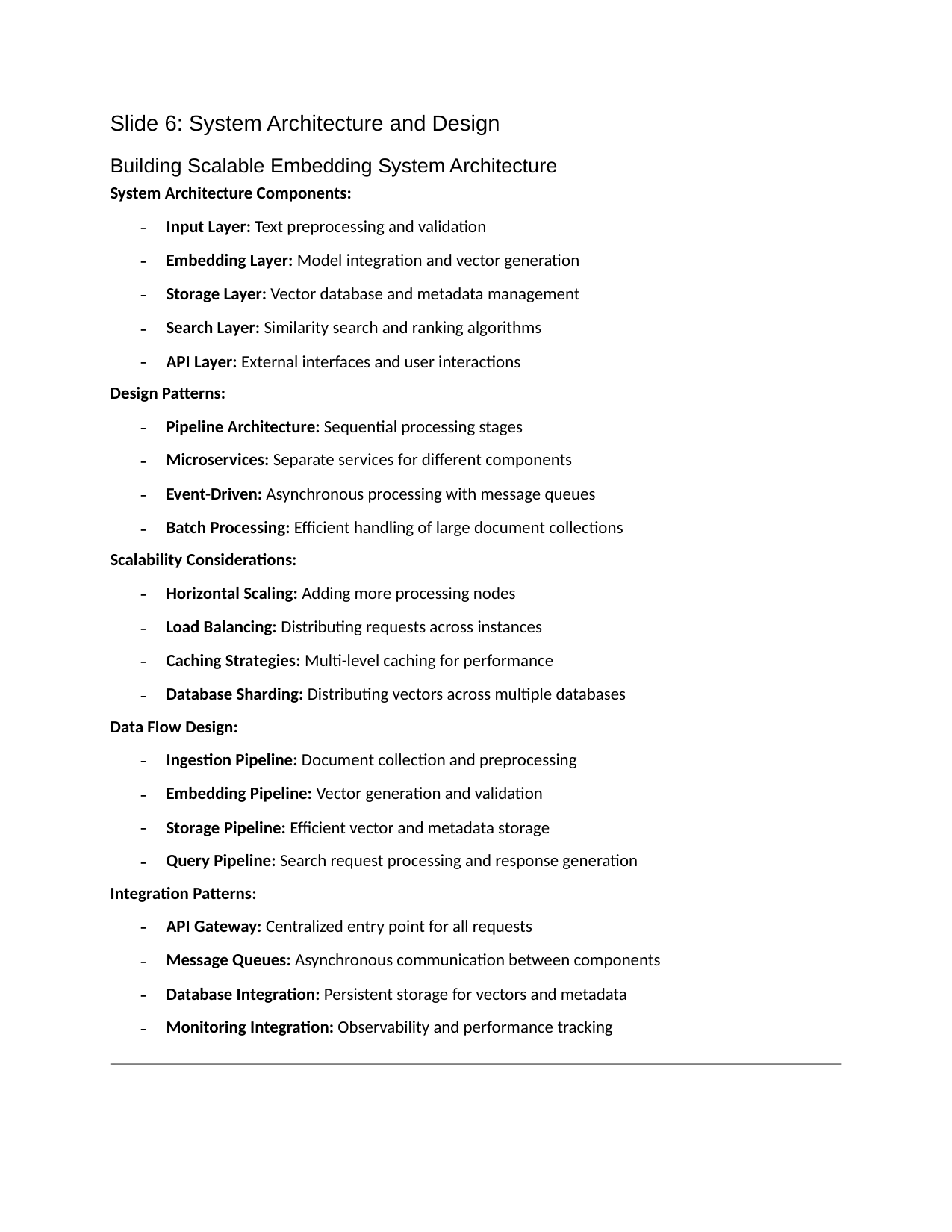

Slide 6: System Architecture and Design
Building Scalable Embedding System Architecture
System Architecture Components:
Input Layer: Text preprocessing and validation
-
-
-
-
-
Embedding Layer: Model integration and vector generation
Storage Layer: Vector database and metadata management
Search Layer: Similarity search and ranking algorithms
API Layer: External interfaces and user interactions
Design Patterns:
Pipeline Architecture: Sequential processing stages
-
-
-
-
Microservices: Separate services for different components
Event-Driven: Asynchronous processing with message queues
Batch Processing: Efficient handling of large document collections
Scalability Considerations:
Horizontal Scaling: Adding more processing nodes
-
-
-
-
Load Balancing: Distributing requests across instances
Caching Strategies: Multi-level caching for performance
Database Sharding: Distributing vectors across multiple databases
Data Flow Design:
Ingestion Pipeline: Document collection and preprocessing
-
-
-
-
Embedding Pipeline: Vector generation and validation
Storage Pipeline: Efficient vector and metadata storage
Query Pipeline: Search request processing and response generation
Integration Patterns:
API Gateway: Centralized entry point for all requests
-
-
-
-
Message Queues: Asynchronous communication between components
Database Integration: Persistent storage for vectors and metadata
Monitoring Integration: Observability and performance tracking